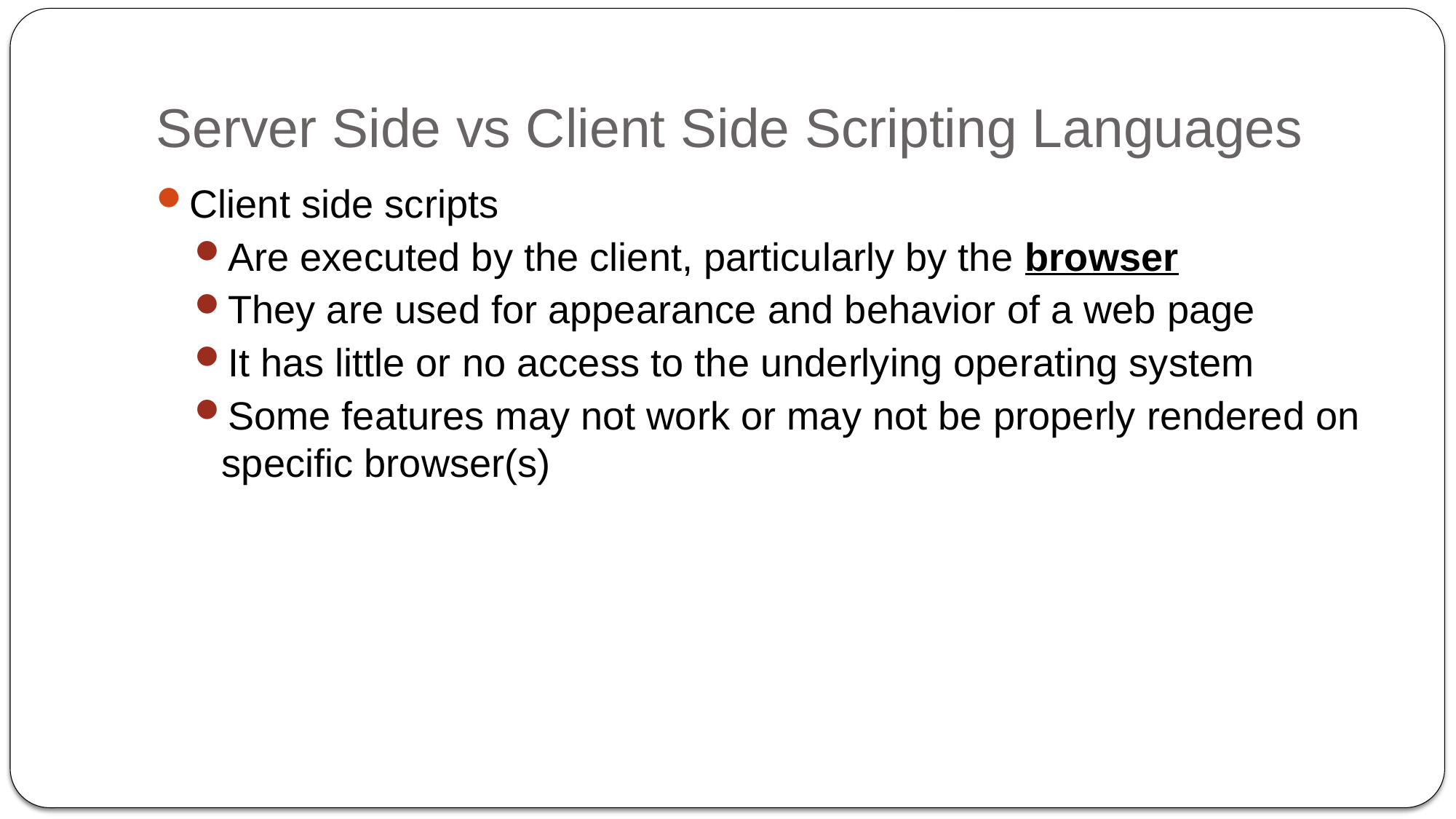

# Server Side vs Client Side Scripting Languages
Client side scripts
Are executed by the client, particularly by the browser
They are used for appearance and behavior of a web page
It has little or no access to the underlying operating system
Some features may not work or may not be properly rendered on specific browser(s)